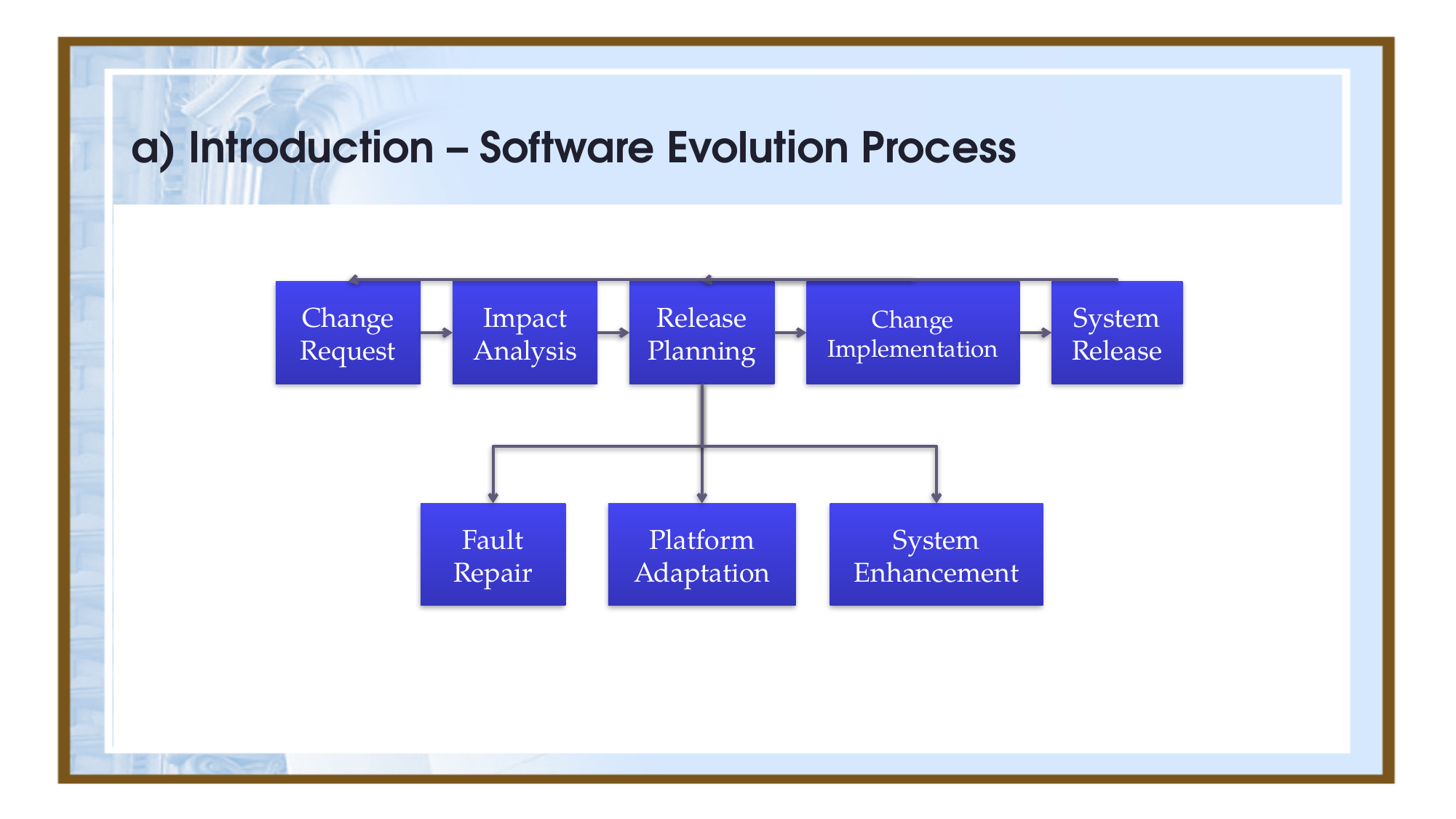

# a) Introduction – Software Evolution Process
Change Request
Impact Analysis
Release Planning
Change Implementation
System Release
Fault Repair
Platform Adaptation
System Enhancement
6